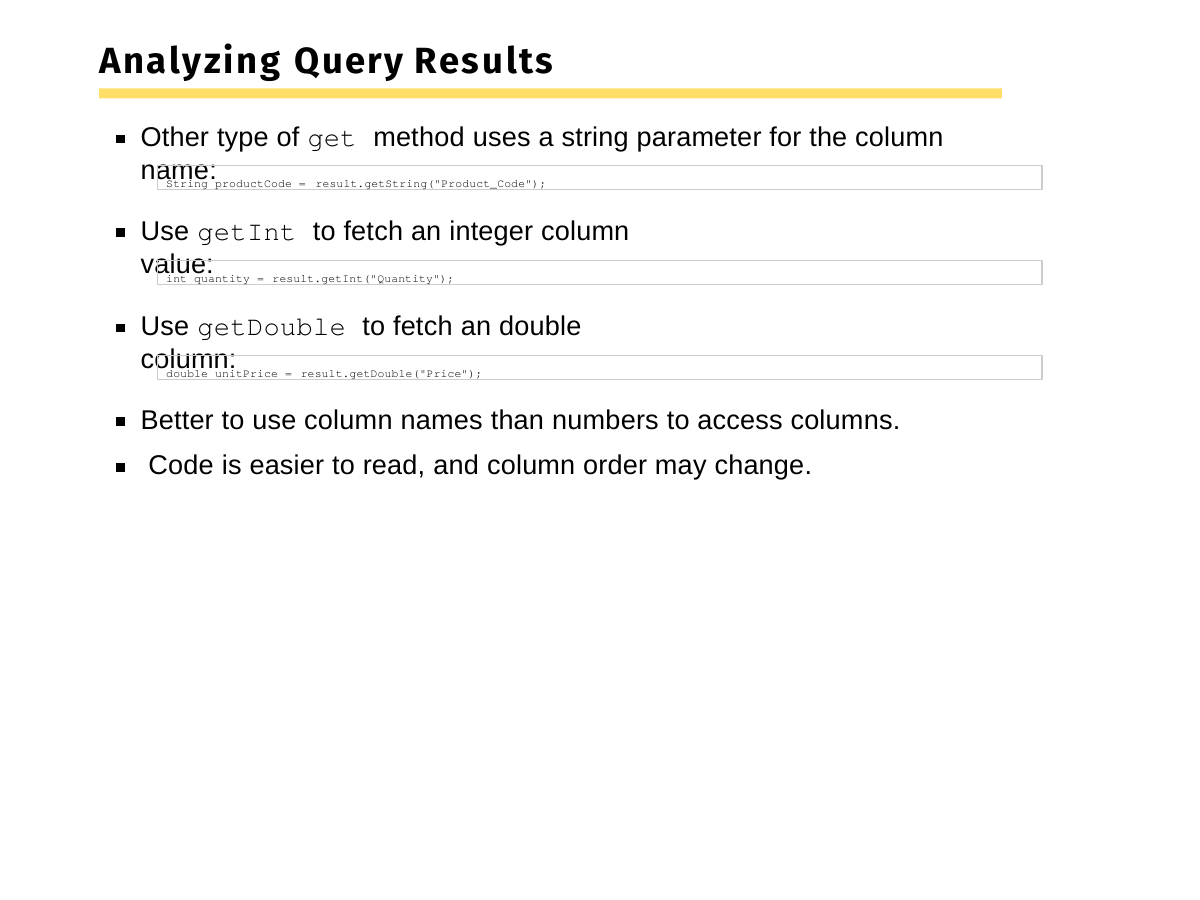

# Analyzing Query Results
Other type of get method uses a string parameter for the column name:

String productCode = result.getString("Product_Code");
Use getInt to fetch an integer column value:

int quantity = result.getInt("Quantity");
Use getDouble to fetch an double column:

double unitPrice = result.getDouble("Price");
Better to use column names than numbers to access columns.  Code is easier to read, and column order may change.